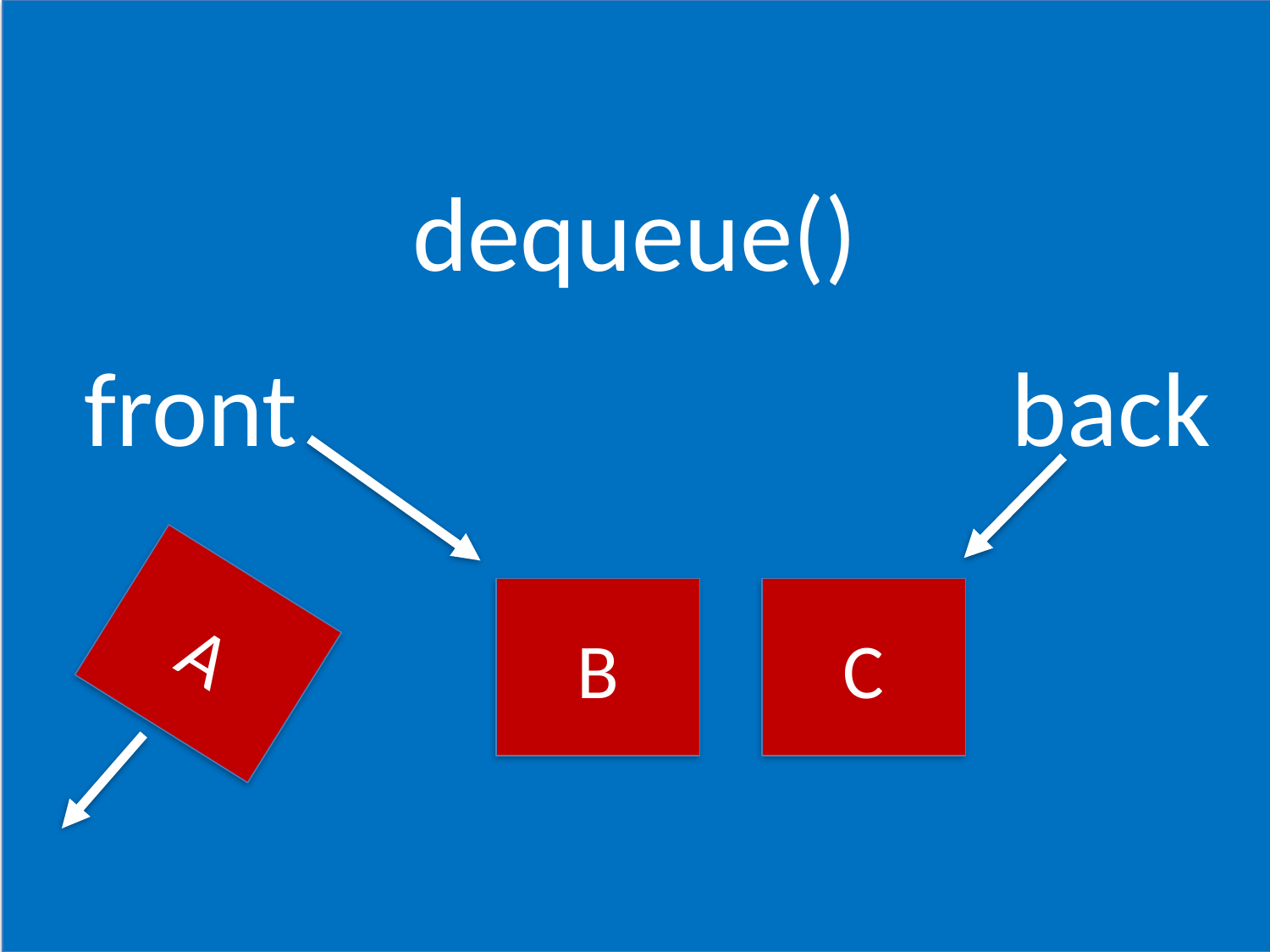

dequeue()
front
back
A
C
B
CSCI 1102 Computer Science 2